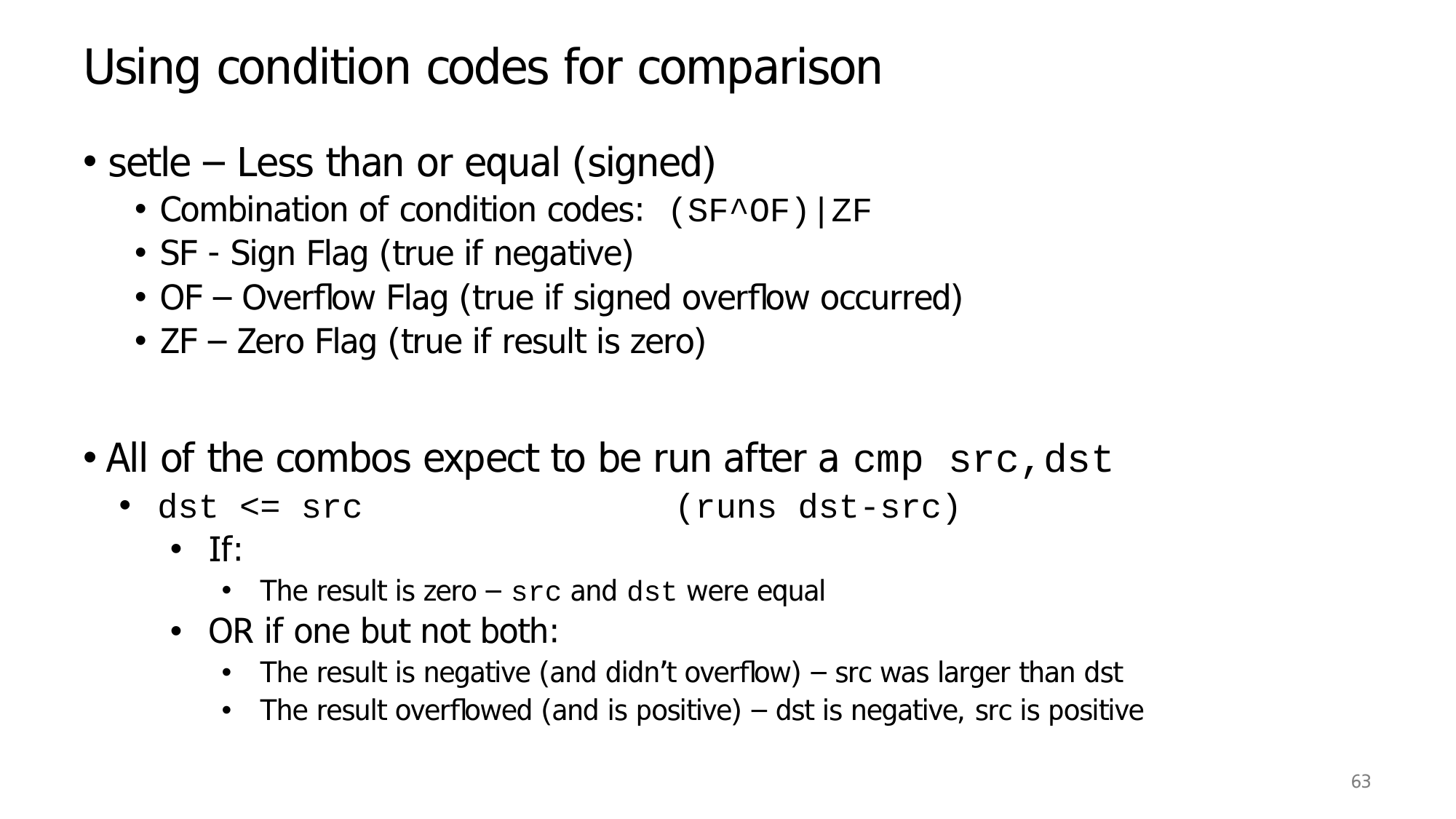

# Using condition codes for comparison
setle – Less than or equal (signed)
Combination of condition codes: (SF^OF)|ZF
SF - Sign Flag (true if negative)
OF – Overflow Flag (true if signed overflow occurred)
ZF – Zero Flag (true if result is zero)

All of the combos expect to be run after a cmp src,dst
dst <= src						   (runs dst-src)
If:
The result is zero – src and dst were equal
OR if one but not both:
The result is negative (and didn’t overflow) – src was larger than dst
The result overflowed (and is positive) – dst is negative, src is positive
63